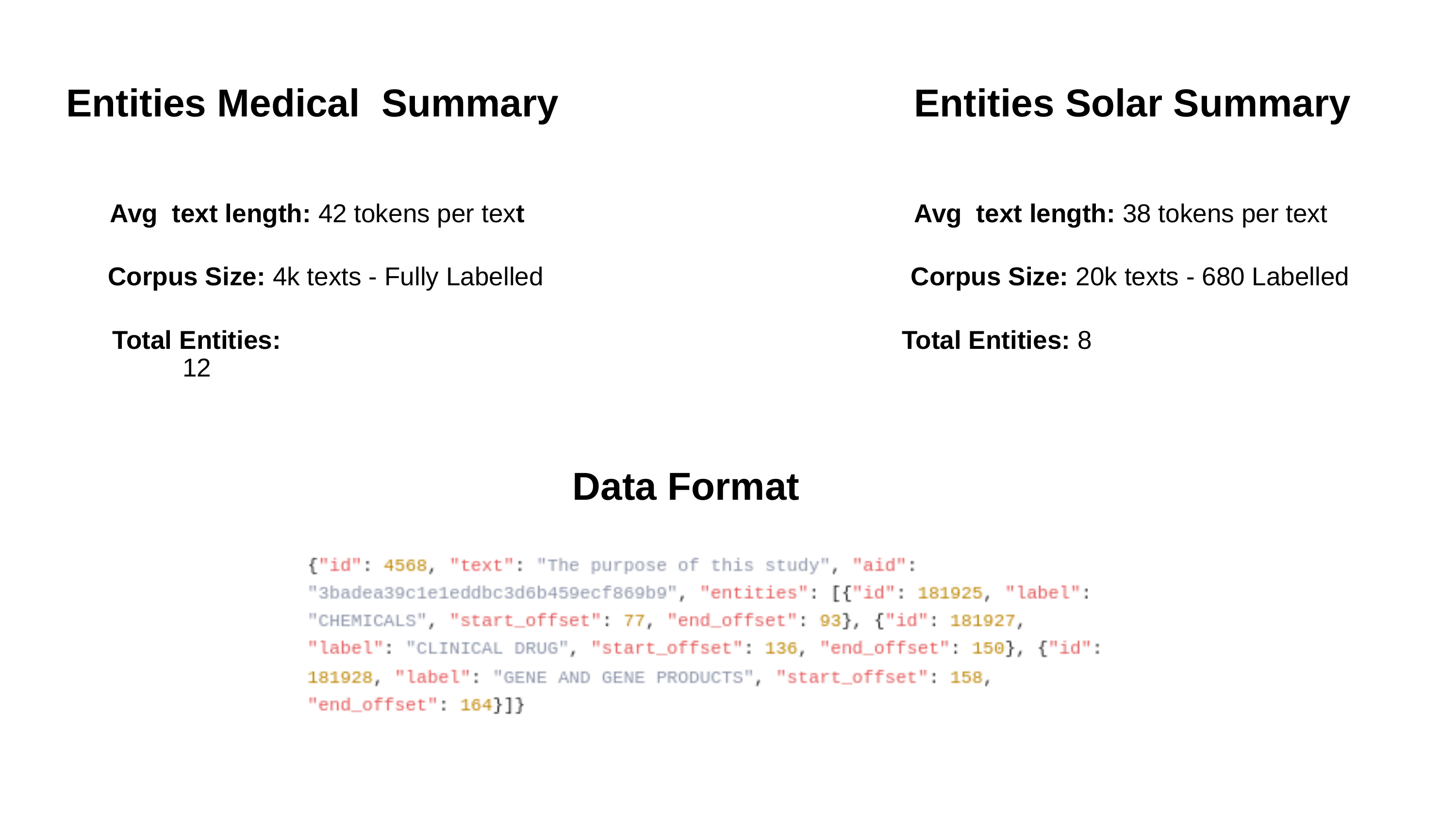

Entities Medical  Summary                                 Entities Solar Summary
Avg  text length: 38 tokens per text
Avg  text length: 42 tokens per text
Corpus Size: 4k texts - Fully Labelled
Corpus Size: 20k texts - 680 Labelled
Total Entities: 12
Total Entities: 8
Data Format